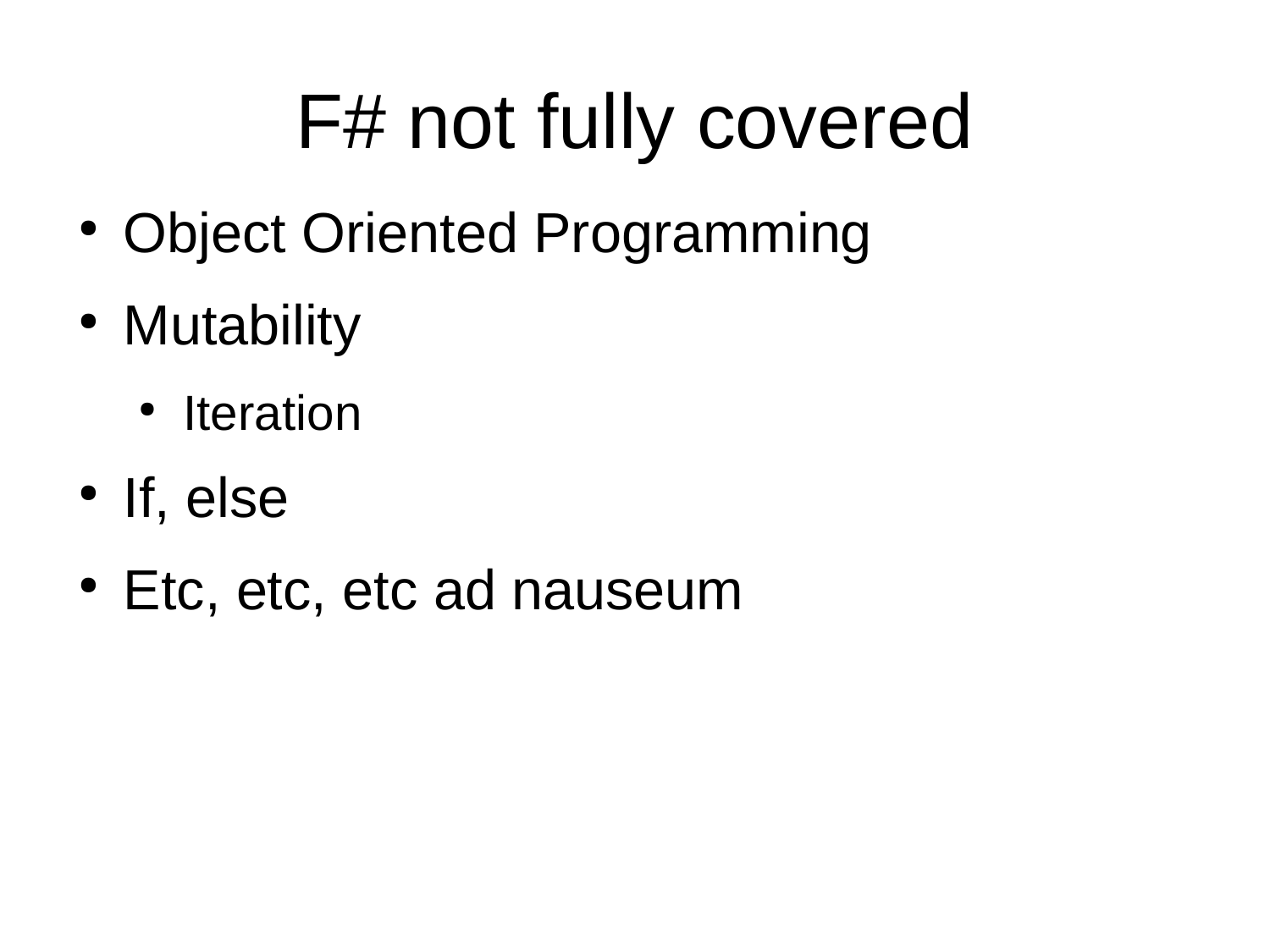

# F# not fully covered
Object Oriented Programming
Mutability
Iteration
If, else
Etc, etc, etc ad nauseum